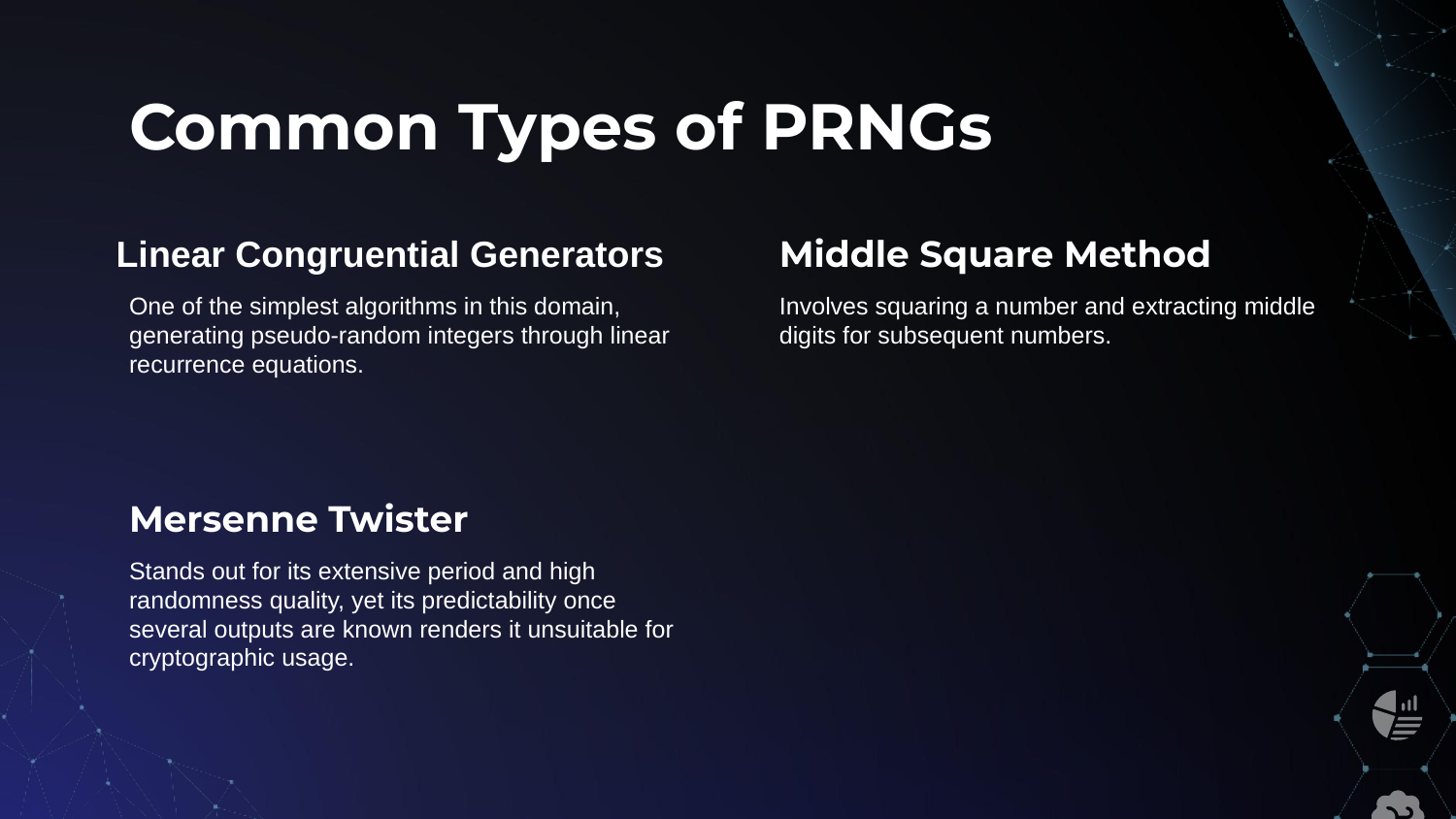

# Common Types of PRNGs
Linear Congruential Generators
Middle Square Method
One of the simplest algorithms in this domain, generating pseudo-random integers through linear recurrence equations.
Involves squaring a number and extracting middle digits for subsequent numbers.
Mersenne Twister
Stands out for its extensive period and high randomness quality, yet its predictability once several outputs are known renders it unsuitable for cryptographic usage.